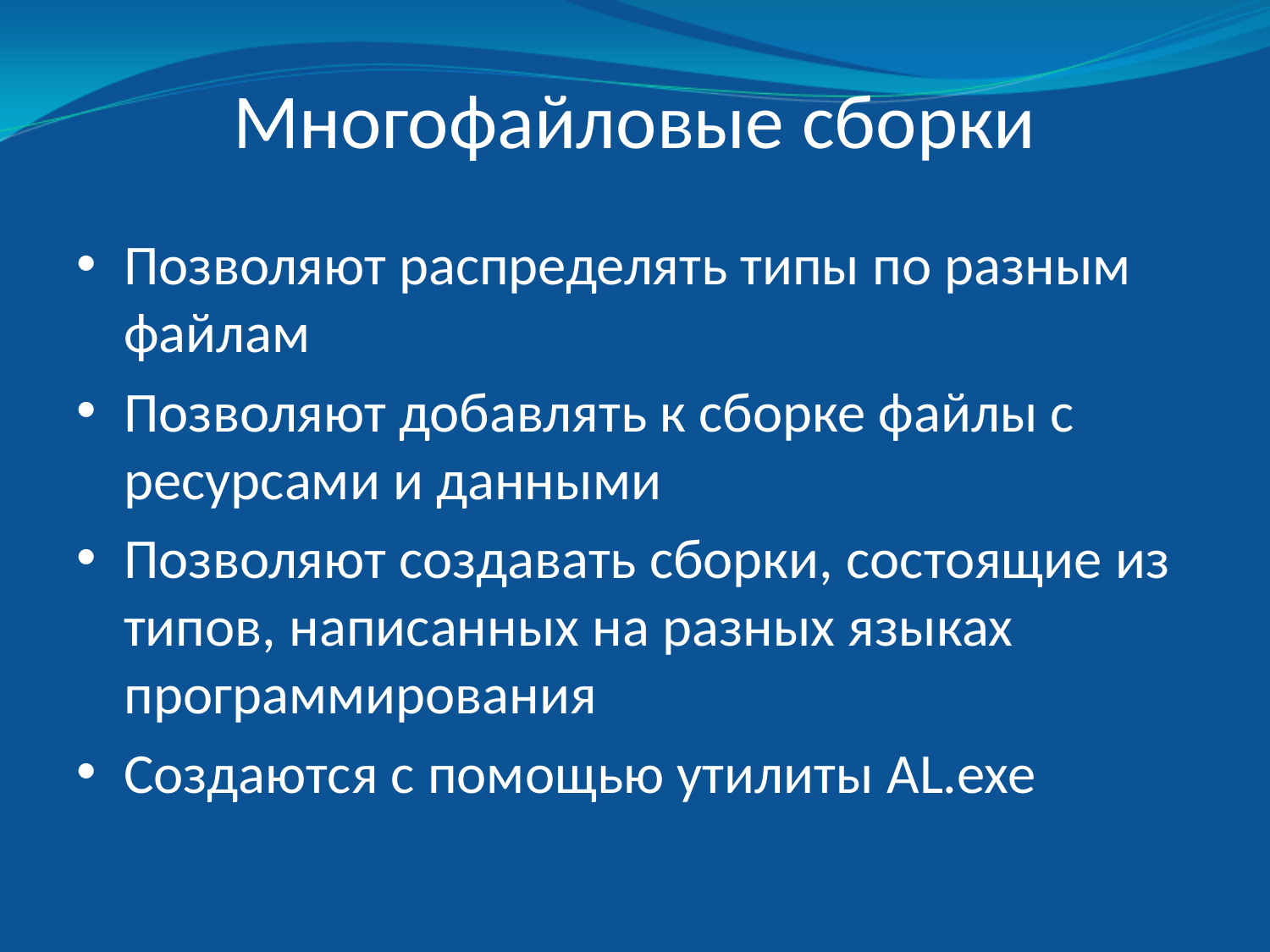

# Многофайловые сборки
Позволяют распределять типы по разным файлам
Позволяют добавлять к сборке файлы с ресурсами и данными
Позволяют создавать сборки, состоящие из типов, написанных на разных языках 	программирования
Создаются с помощью утилиты AL.exe